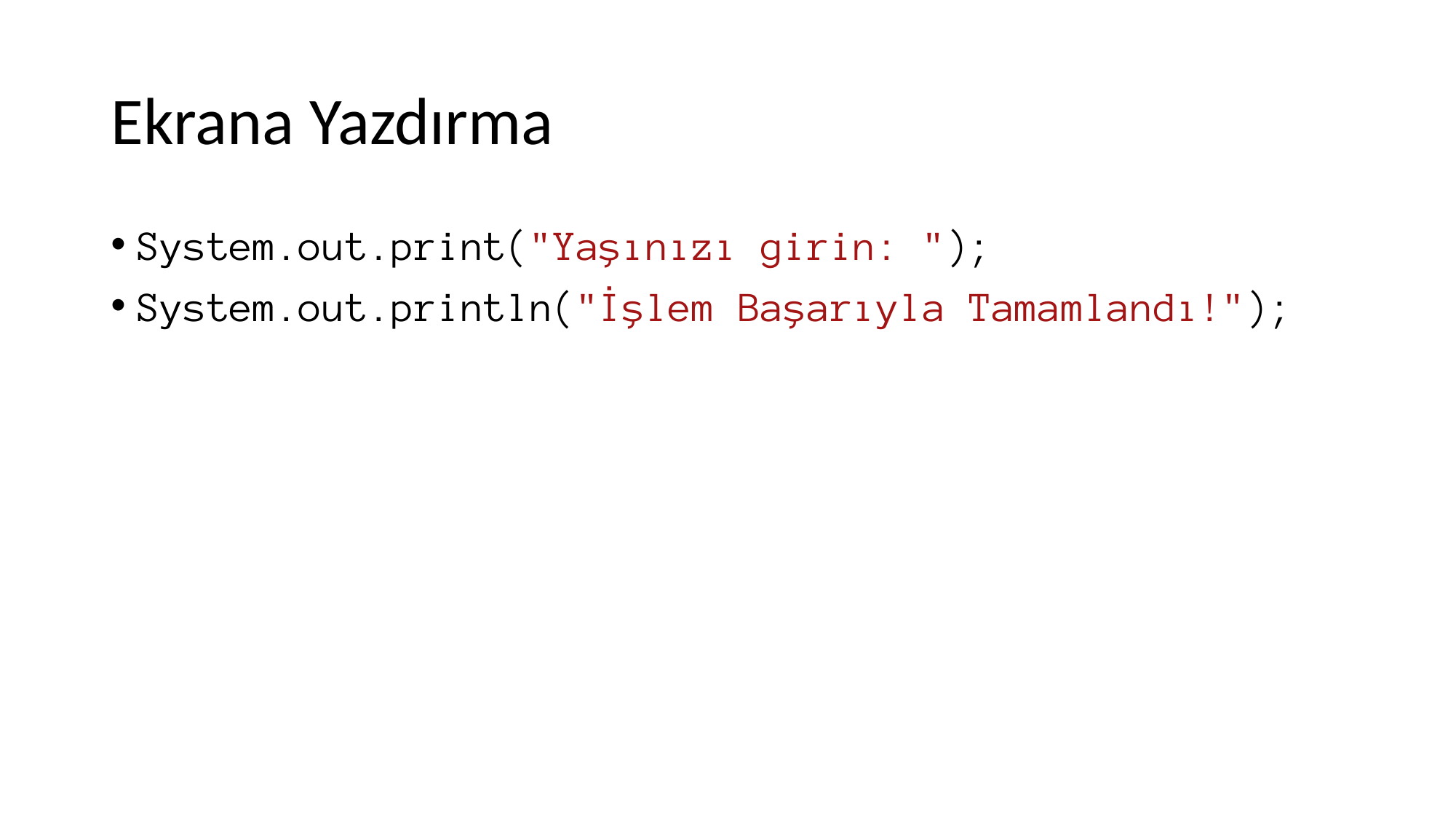

# Ekrana Yazdırma
System.out.print("Yaşınızı girin: ");
System.out.println("İşlem Başarıyla Tamamlandı!");